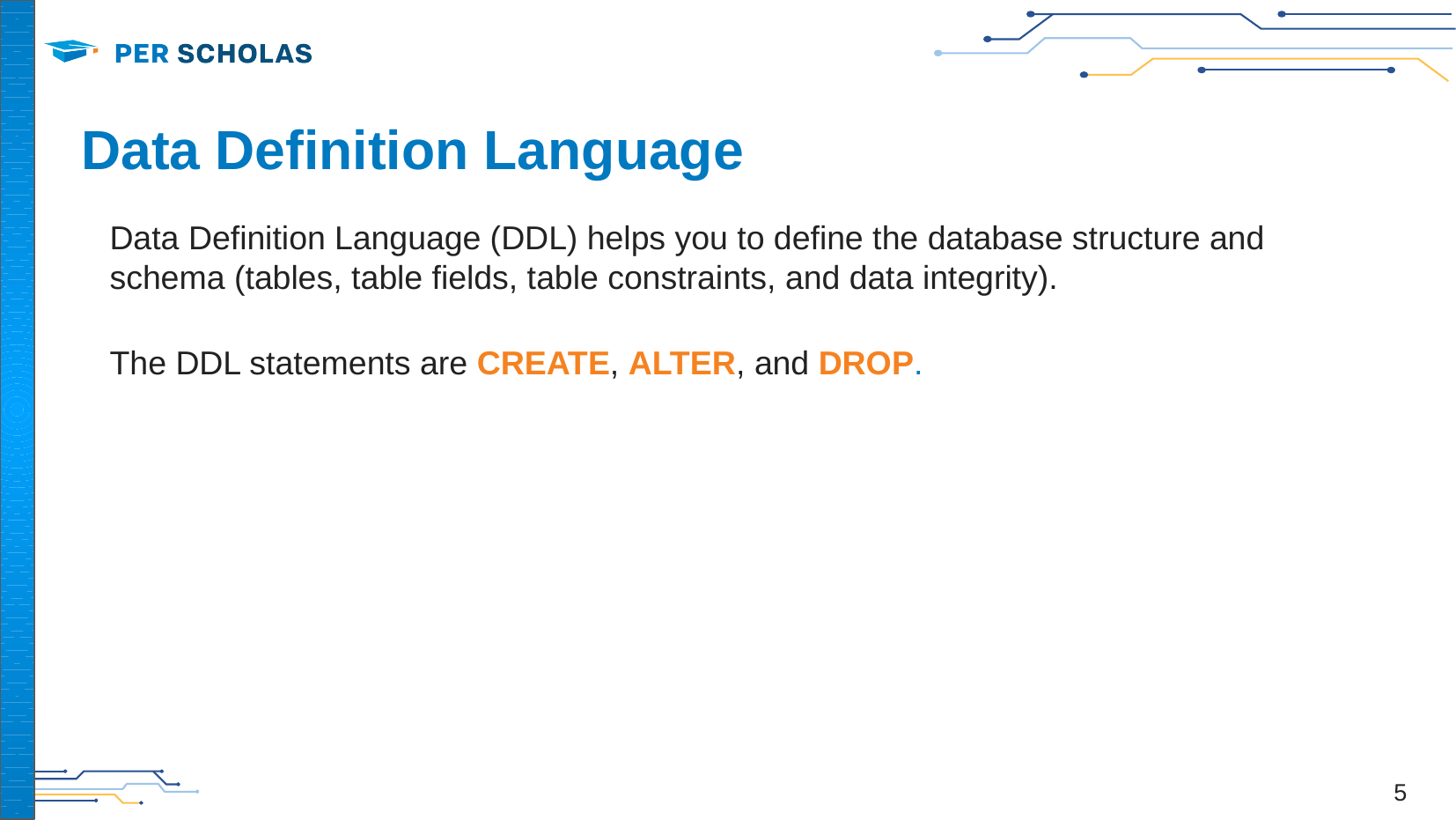

# Data Definition Language
Data Definition Language (DDL) helps you to define the database structure and schema (tables, table fields, table constraints, and data integrity).

The DDL statements are CREATE, ALTER, and DROP.

5